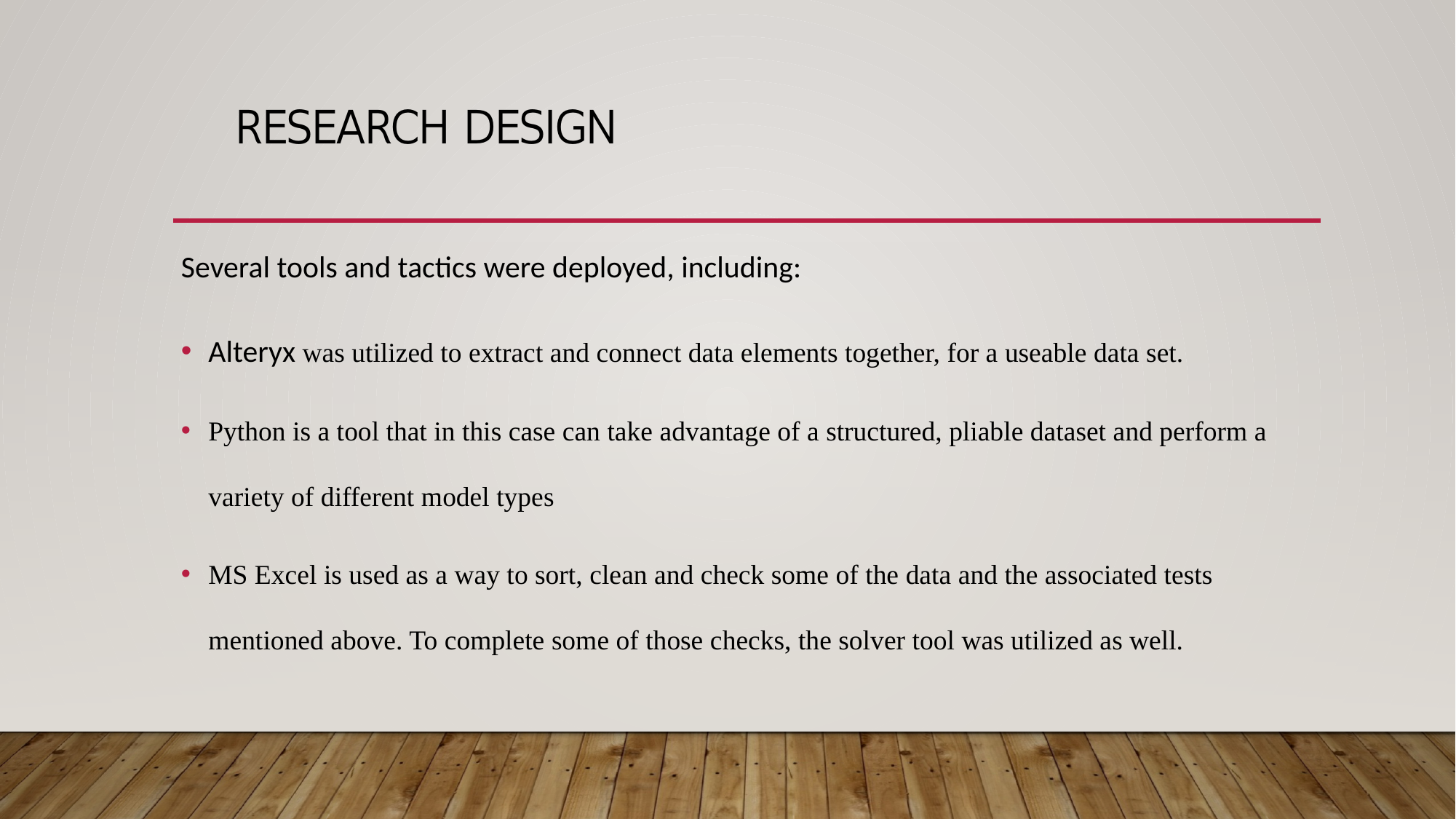

# Research design
Several tools and tactics were deployed, including:
Alteryx was utilized to extract and connect data elements together, for a useable data set.
Python is a tool that in this case can take advantage of a structured, pliable dataset and perform a variety of different model types
MS Excel is used as a way to sort, clean and check some of the data and the associated tests mentioned above. To complete some of those checks, the solver tool was utilized as well.